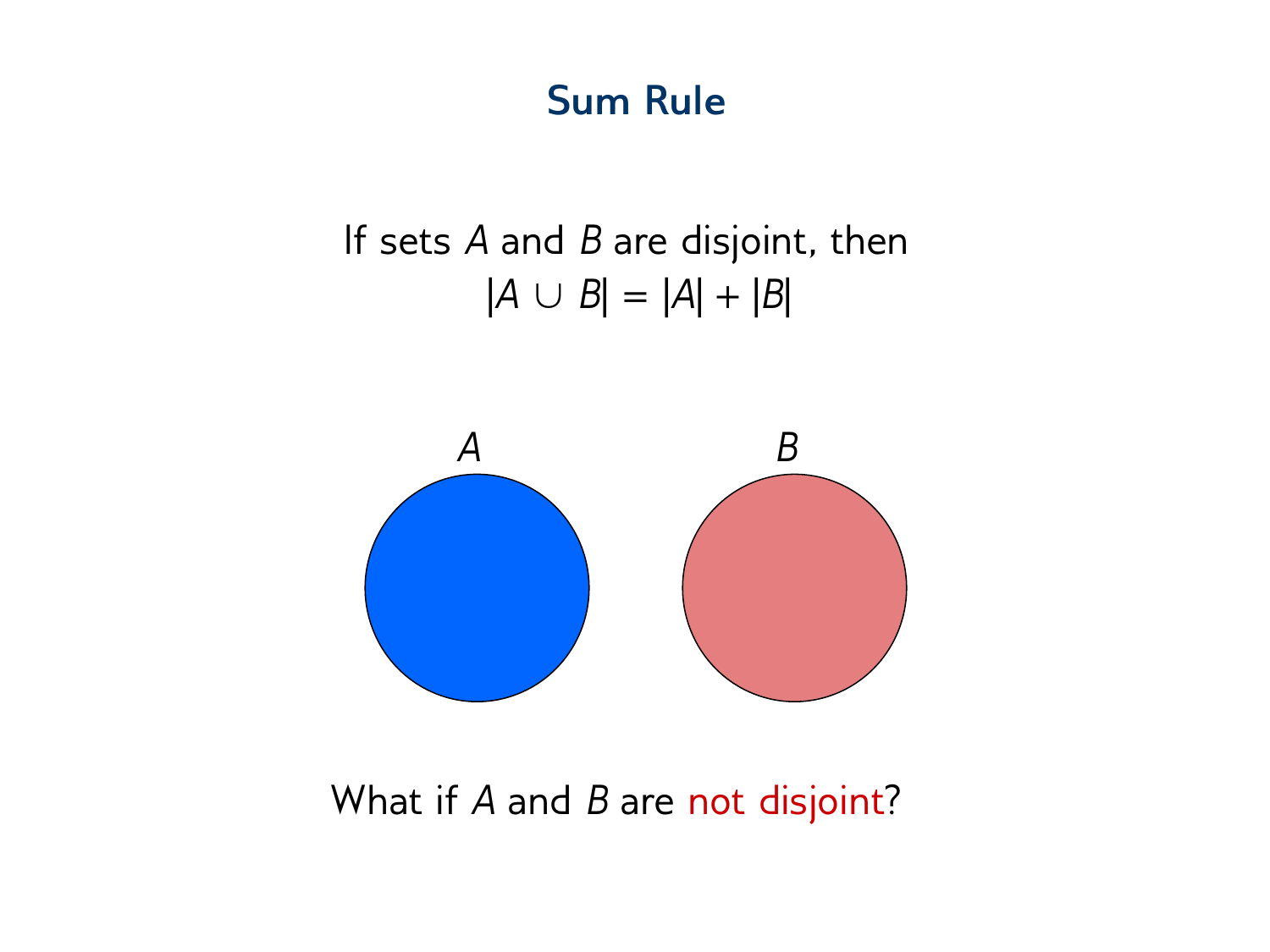

Sum Rule
If sets A and B are disjoint, then
 |A ∪ B| = |A| + |B|
A
B

What if A and B are not disjoint?